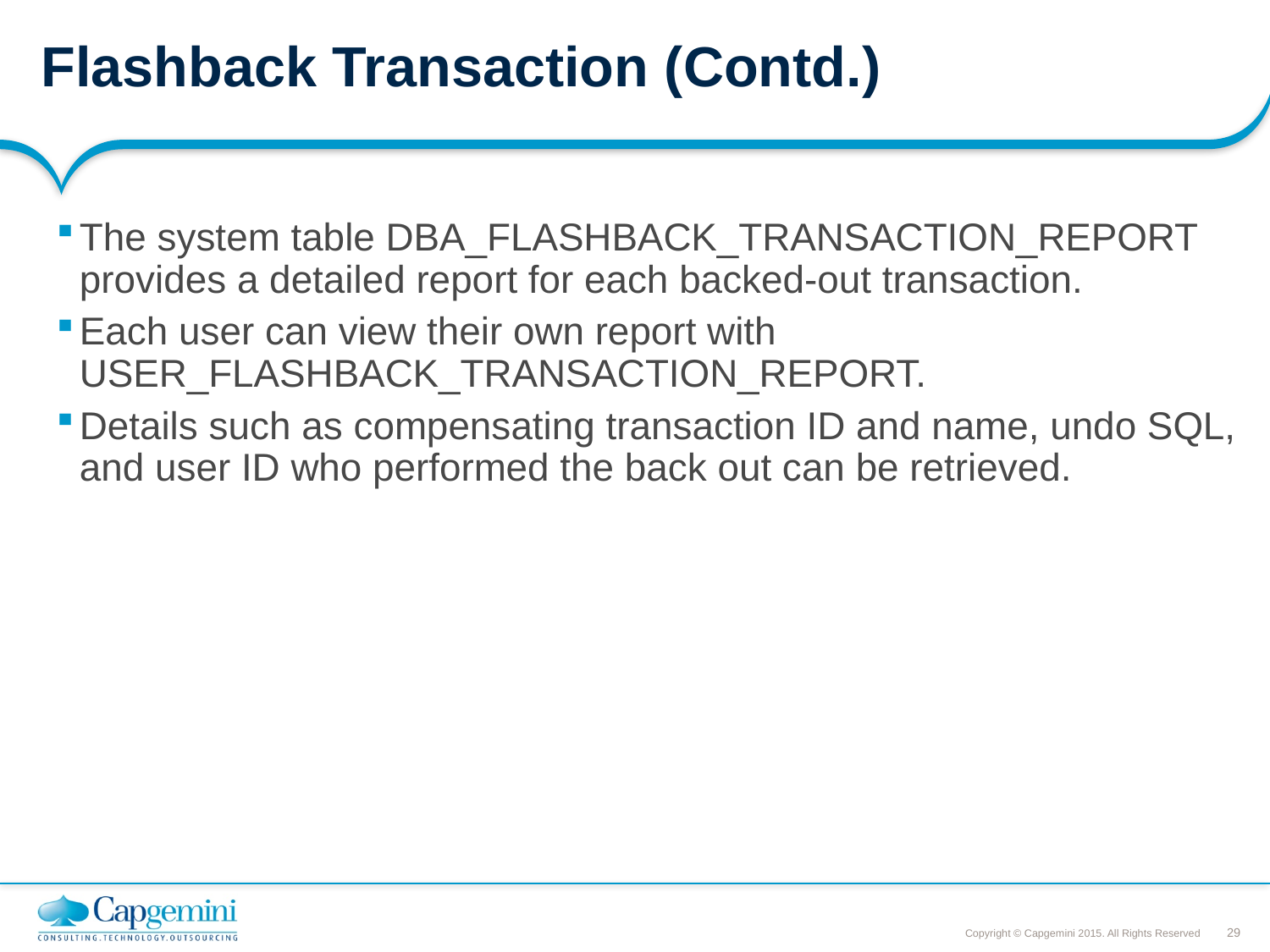

# Flashback Transaction (Contd.)
The system table DBA_FLASHBACK_TRANSACTION_REPORT provides a detailed report for each backed-out transaction.
Each user can view their own report with USER_FLASHBACK_TRANSACTION_REPORT.
Details such as compensating transaction ID and name, undo SQL, and user ID who performed the back out can be retrieved.